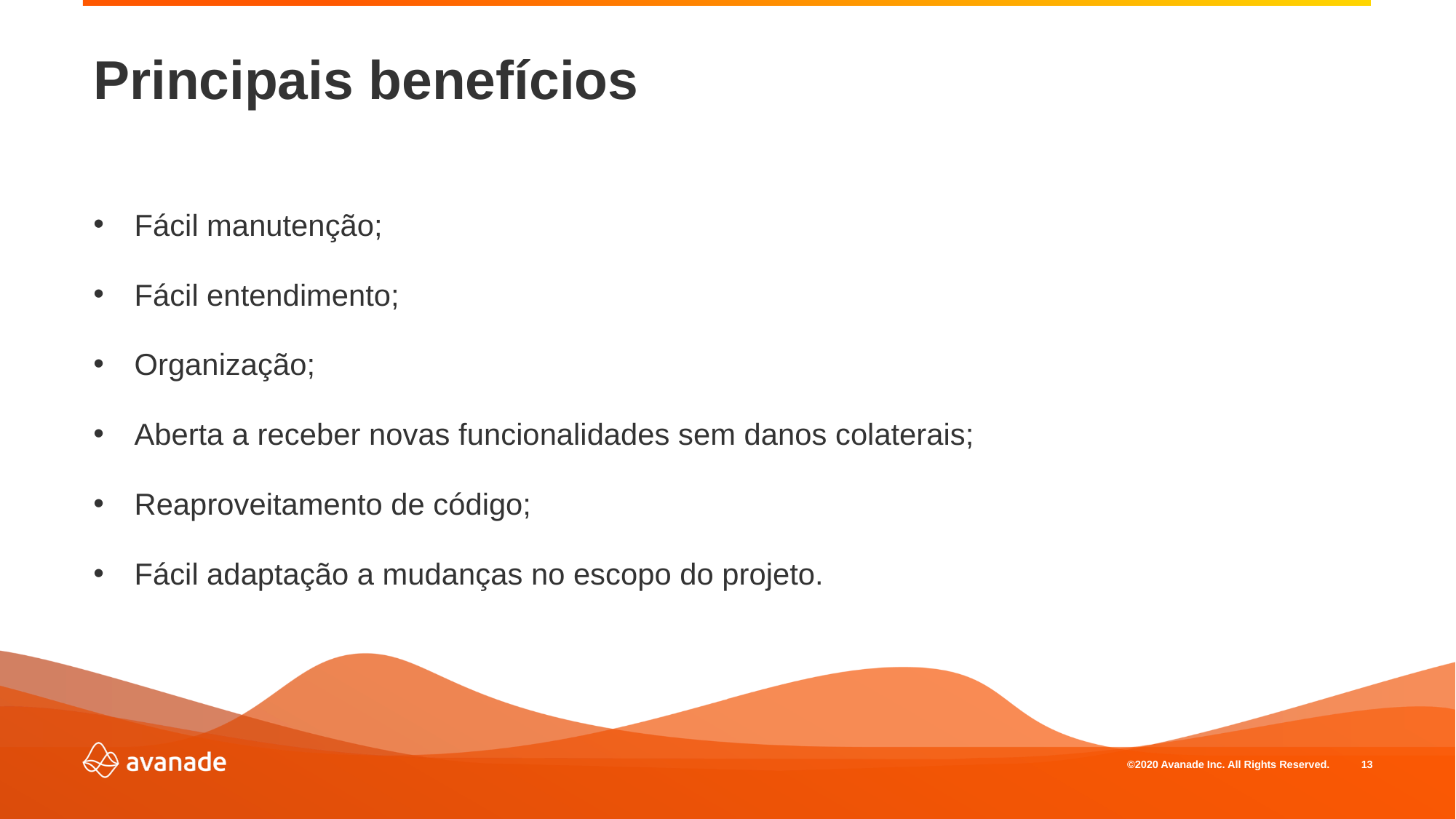

# Principais benefícios
Fácil manutenção;
Fácil entendimento;
Organização;
Aberta a receber novas funcionalidades sem danos colaterais;
Reaproveitamento de código;
Fácil adaptação a mudanças no escopo do projeto.